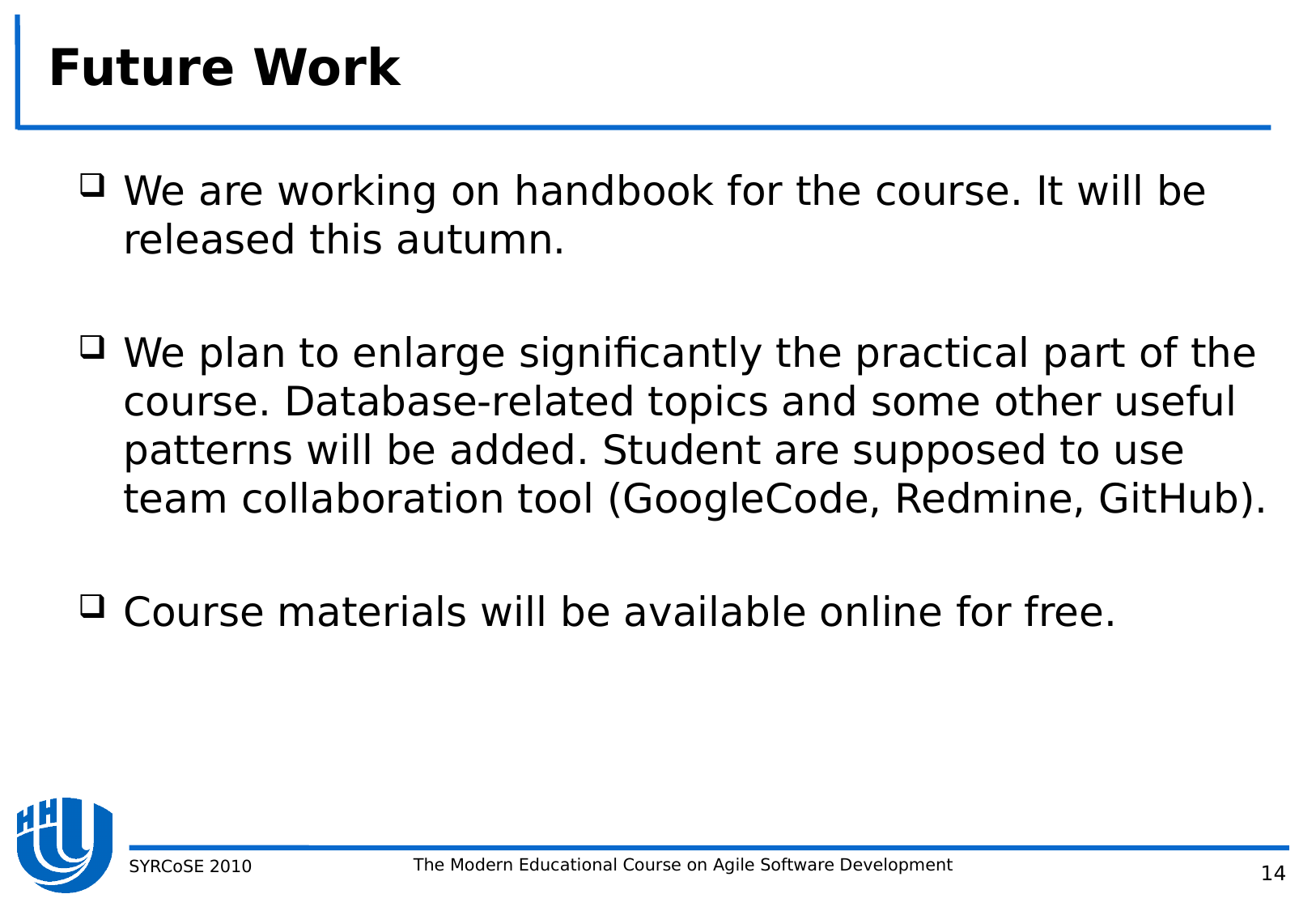

# Future Work
We are working on handbook for the course. It will be released this autumn.

We plan to enlarge significantly the practical part of the course. Database-related topics and some other useful patterns will be added. Student are supposed to use team collaboration tool (GoogleCode, Redmine, GitHub).

Course materials will be available online for free.